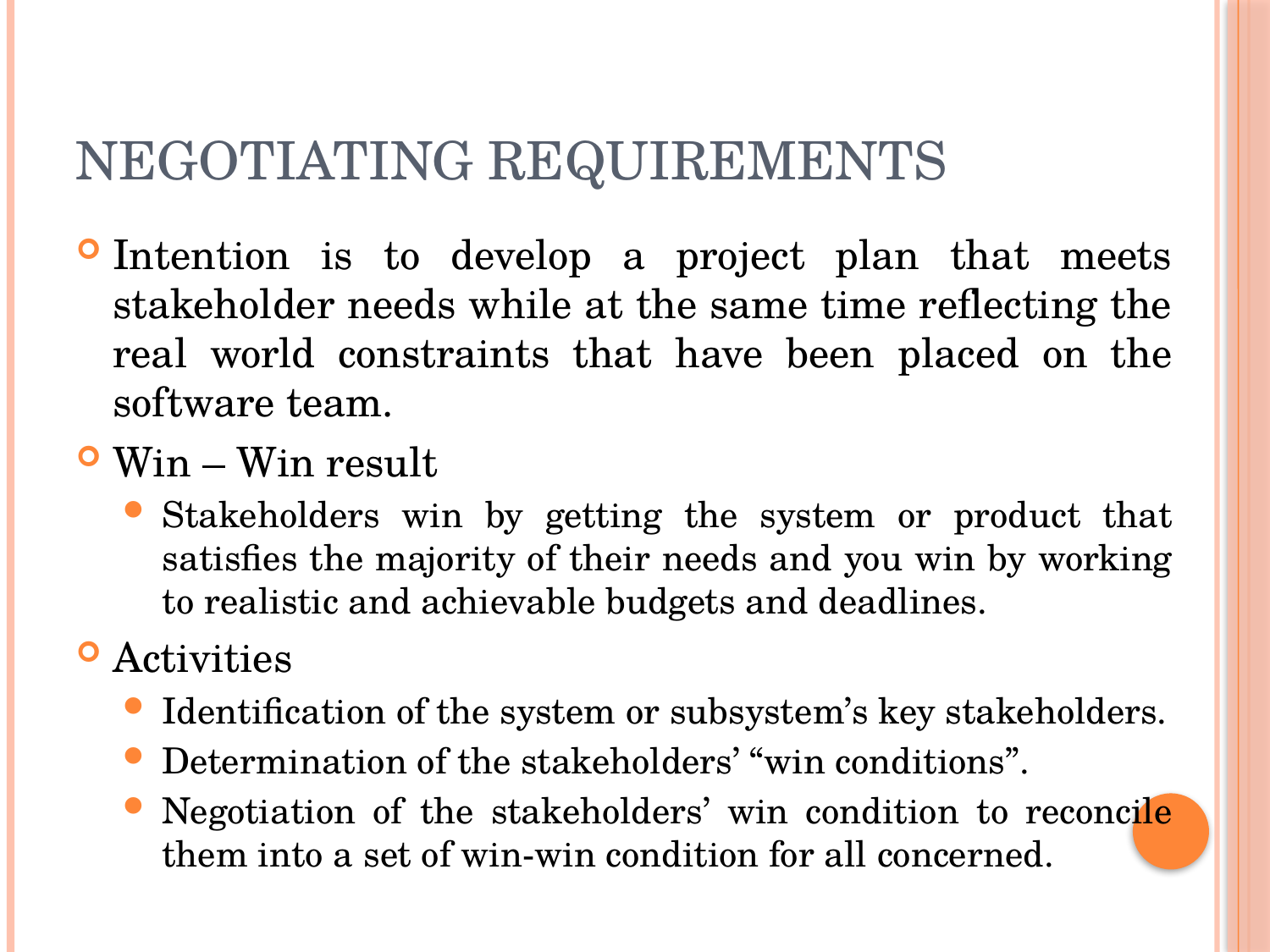

# Negotiating Requirements
Intention is to develop a project plan that meets stakeholder needs while at the same time reflecting the real world constraints that have been placed on the software team.
Win – Win result
Stakeholders win by getting the system or product that satisfies the majority of their needs and you win by working to realistic and achievable budgets and deadlines.
Activities
Identification of the system or subsystem’s key stakeholders.
Determination of the stakeholders’ “win conditions”.
Negotiation of the stakeholders’ win condition to reconcile them into a set of win-win condition for all concerned.